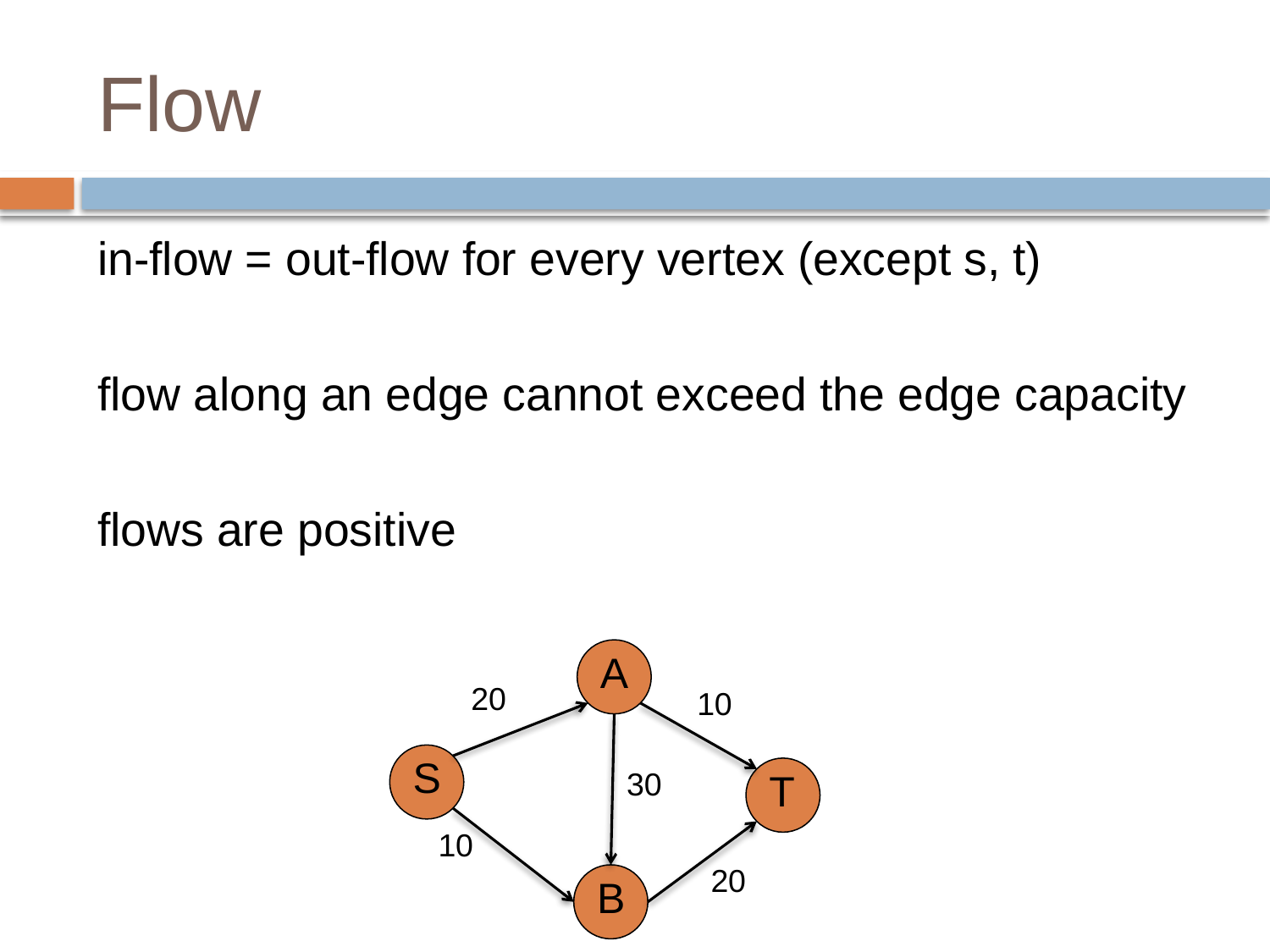

# Flow
in-flow = out-flow for every vertex (except s, t)

flow along an edge cannot exceed the edge capacity

flows are positive

A
20
10

S
30

T
10
20

B